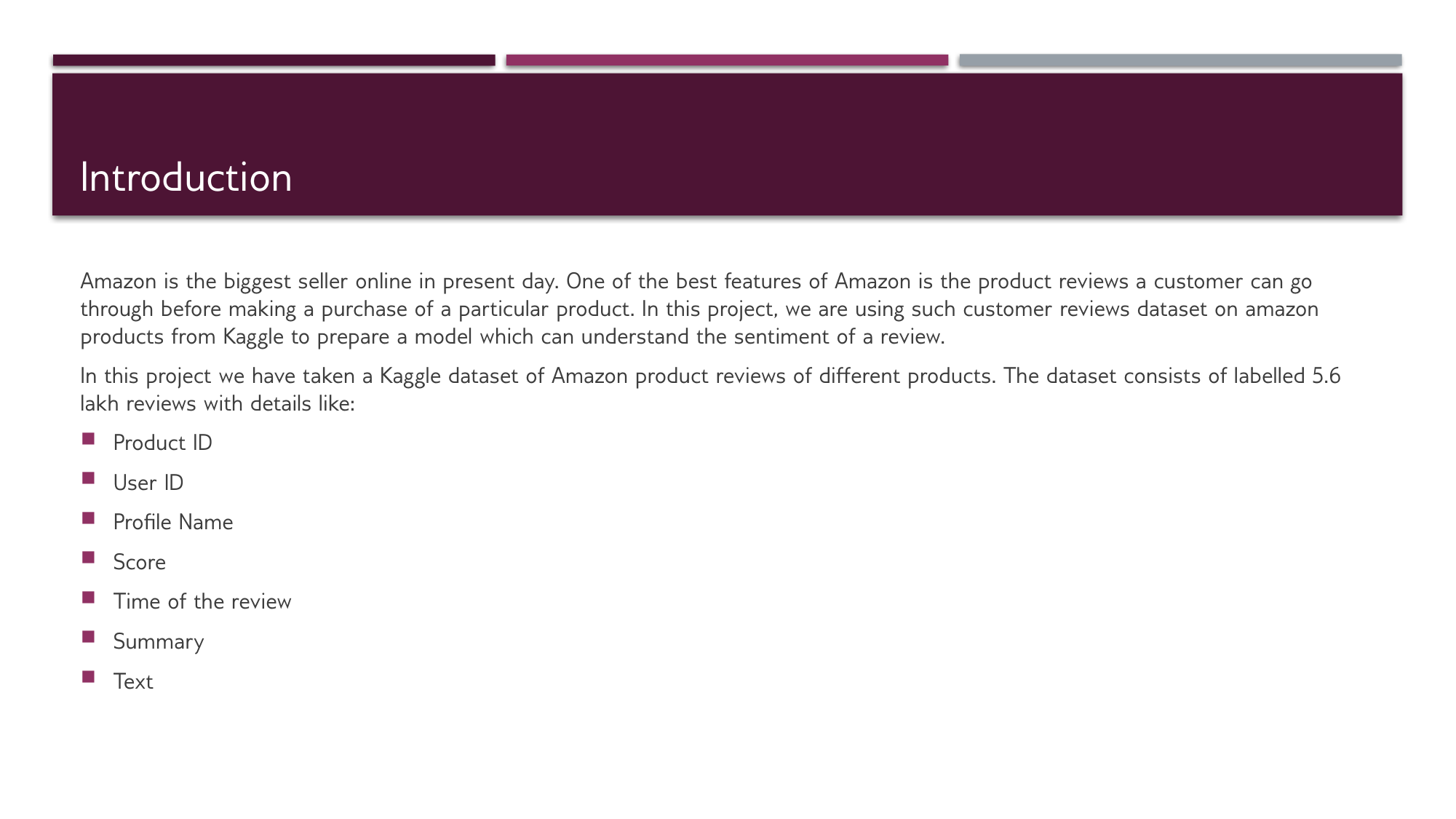

# Introduction
Amazon is the biggest seller online in present day. One of the best features of Amazon is the product reviews a customer can go through before making a purchase of a particular product. In this project, we are using such customer reviews dataset on amazon products from Kaggle to prepare a model which can understand the sentiment of a review.
In this project we have taken a Kaggle dataset of Amazon product reviews of different products. The dataset consists of labelled 5.6 lakh reviews with details like:
Product ID
User ID
Profile Name
Score
Time of the review
Summary
Text